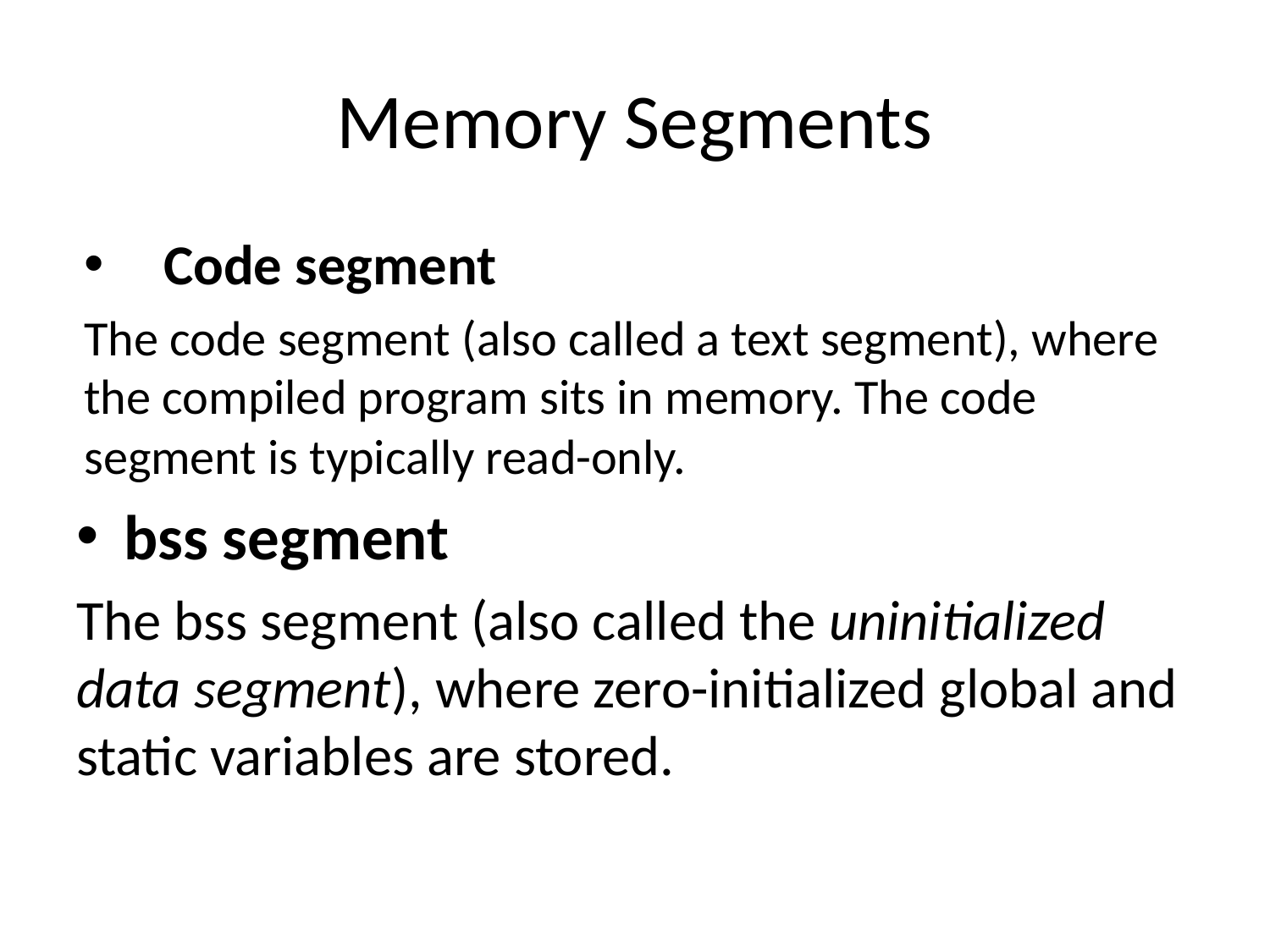

# Memory Segments
Code segment
The code segment (also called a text segment), where the compiled program sits in memory. The code segment is typically read-only.
bss segment
The bss segment (also called the uninitialized data segment), where zero-initialized global and static variables are stored.